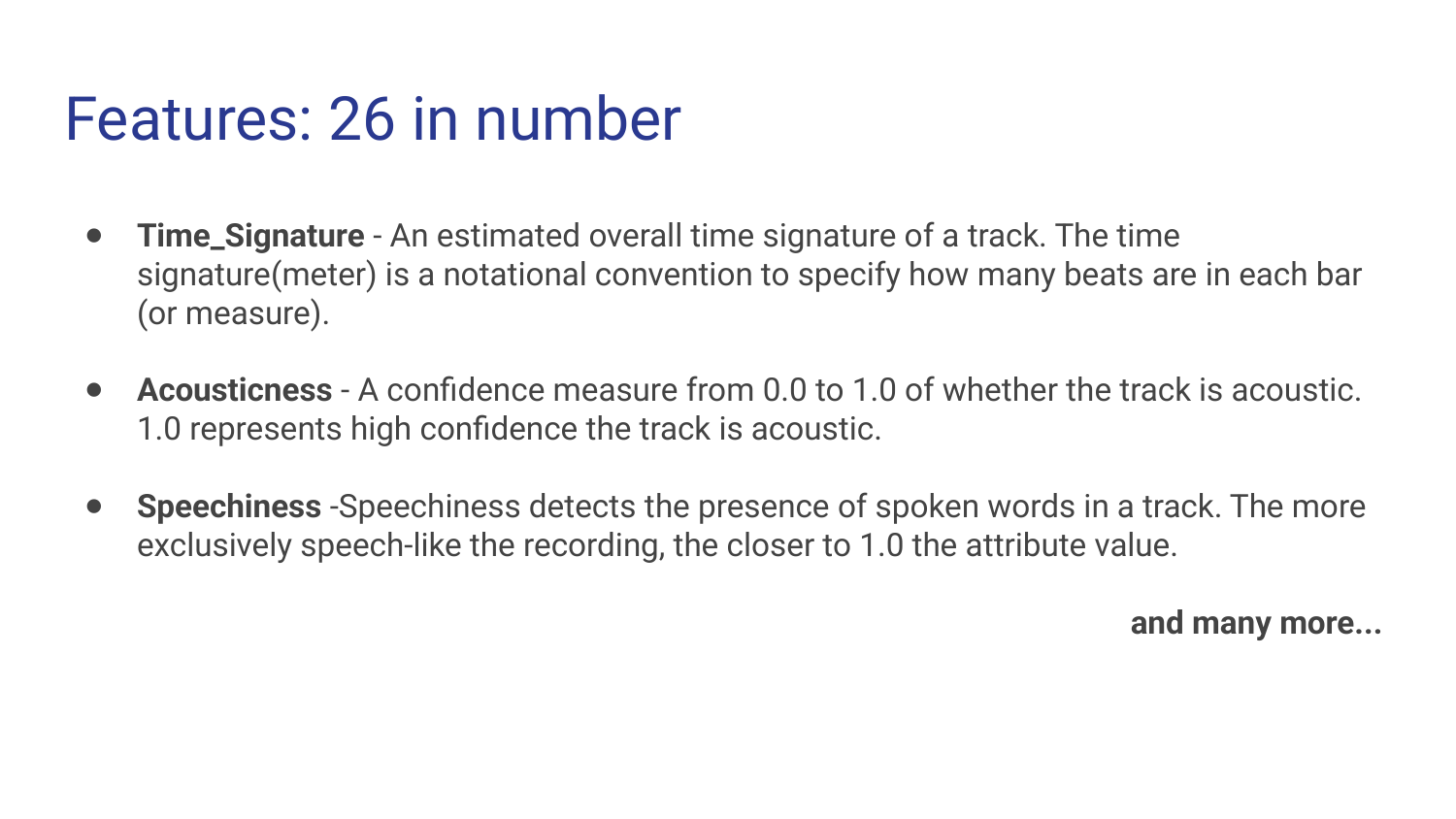

# Features: 26 in number
Time_Signature - An estimated overall time signature of a track. The time signature(meter) is a notational convention to specify how many beats are in each bar (or measure).

Acousticness - A confidence measure from 0.0 to 1.0 of whether the track is acoustic. 1.0 represents high confidence the track is acoustic.

Speechiness -Speechiness detects the presence of spoken words in a track. The more exclusively speech-like the recording, the closer to 1.0 the attribute value.

	and many more...